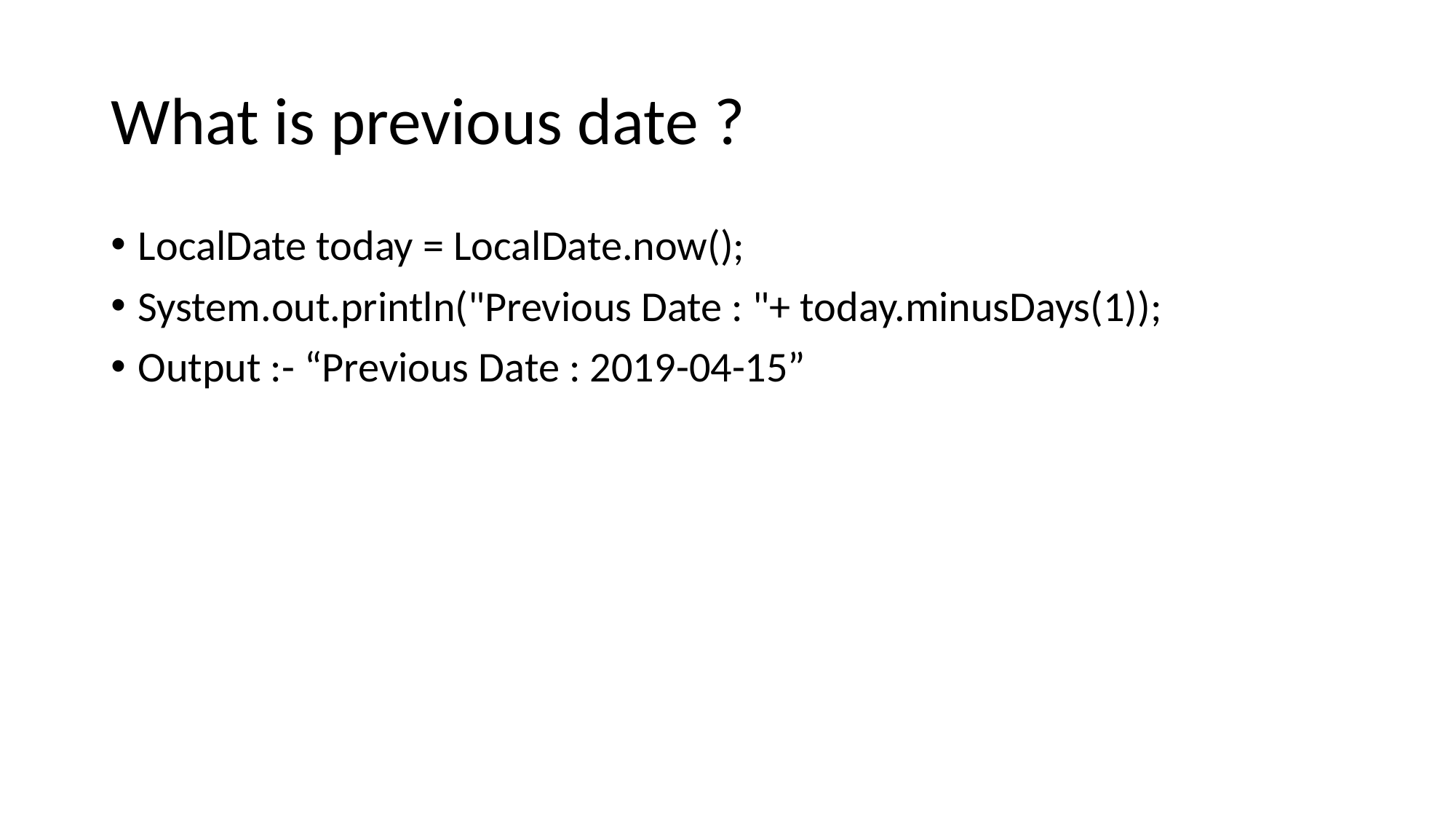

# What is previous date ?
LocalDate today = LocalDate.now();
System.out.println("Previous Date : "+ today.minusDays(1));
Output :- “Previous Date : 2019-04-15”